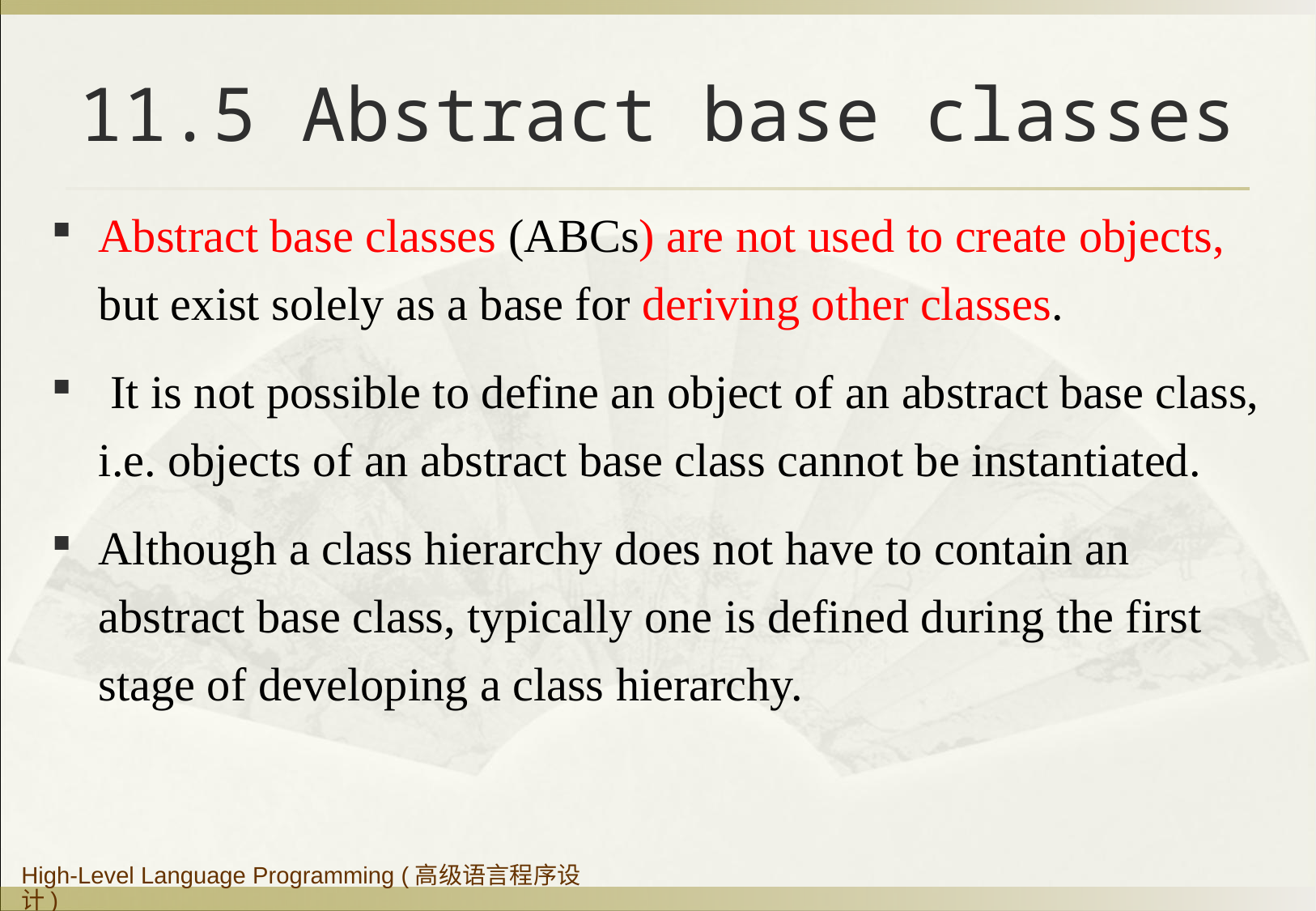

# 11.5 Abstract base classes
Abstract base classes (ABCs) are not used to create objects, but exist solely as a base for deriving other classes.
 It is not possible to define an object of an abstract base class, i.e. objects of an abstract base class cannot be instantiated.
Although a class hierarchy does not have to contain an abstract base class, typically one is defined during the first stage of developing a class hierarchy.